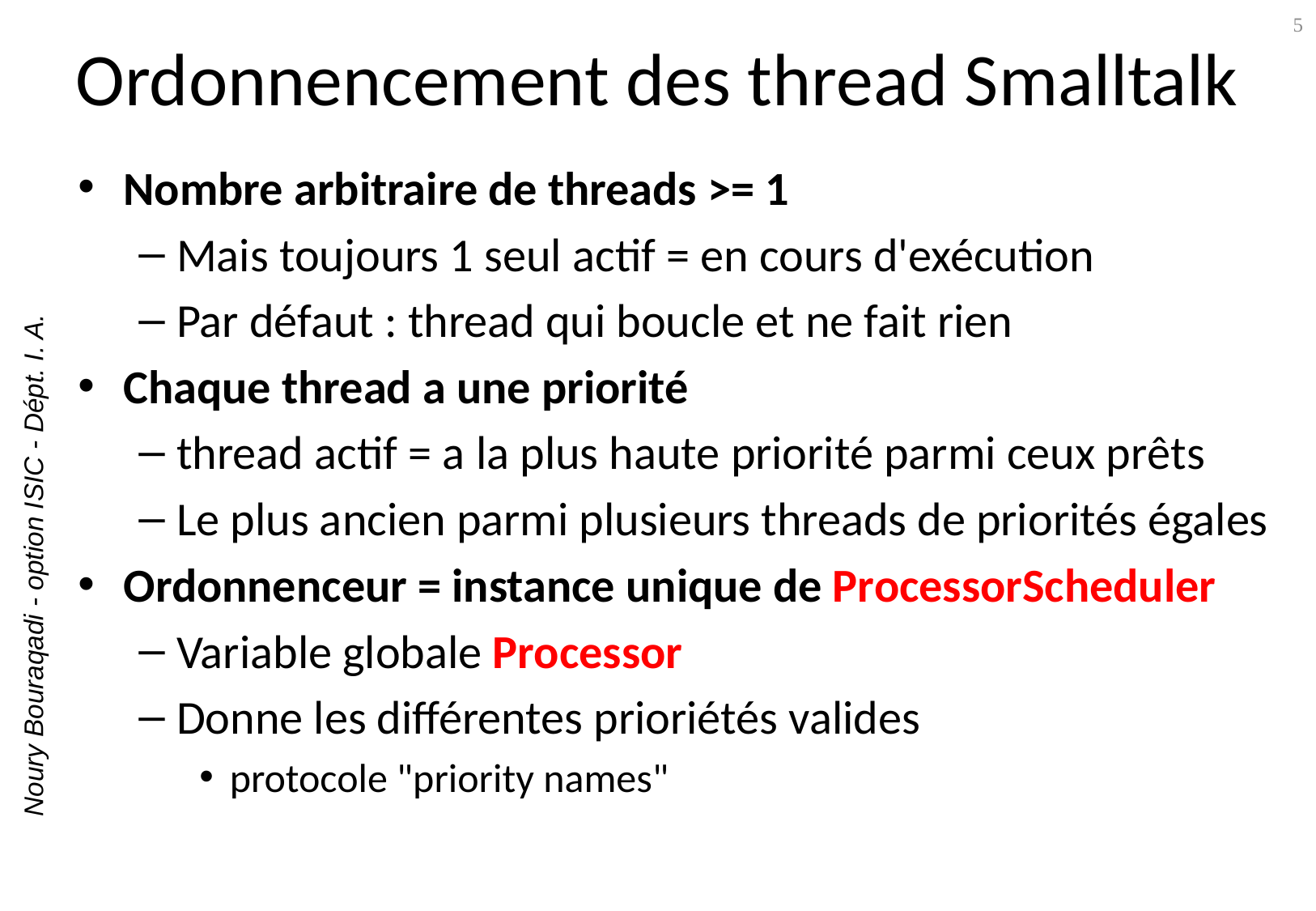

# Ordonnencement des thread Smalltalk
5
Nombre arbitraire de threads >= 1
Mais toujours 1 seul actif = en cours d'exécution
Par défaut : thread qui boucle et ne fait rien
Chaque thread a une priorité
thread actif = a la plus haute priorité parmi ceux prêts
Le plus ancien parmi plusieurs threads de priorités égales
Ordonnenceur = instance unique de ProcessorScheduler
Variable globale Processor
Donne les différentes prioriétés valides
protocole "priority names"